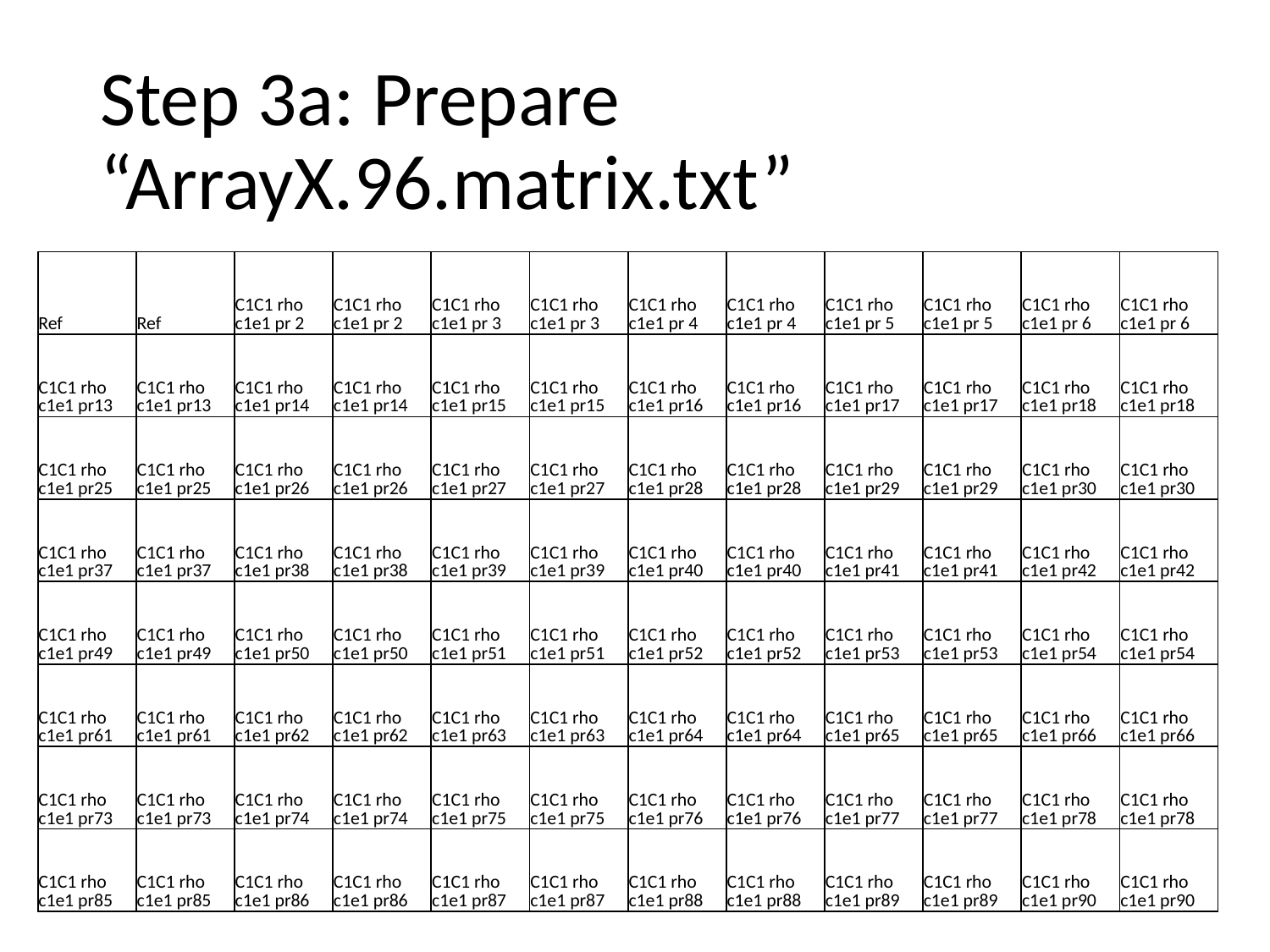

# Step 3a: Prepare “ArrayX.96.matrix.txt”
| Ref | Ref | C1C1 rho c1e1 pr 2 | C1C1 rho c1e1 pr 2 | C1C1 rho c1e1 pr 3 | C1C1 rho c1e1 pr 3 | C1C1 rho c1e1 pr 4 | C1C1 rho c1e1 pr 4 | C1C1 rho c1e1 pr 5 | C1C1 rho c1e1 pr 5 | C1C1 rho c1e1 pr 6 | C1C1 rho c1e1 pr 6 |
| --- | --- | --- | --- | --- | --- | --- | --- | --- | --- | --- | --- |
| C1C1 rho c1e1 pr13 | C1C1 rho c1e1 pr13 | C1C1 rho c1e1 pr14 | C1C1 rho c1e1 pr14 | C1C1 rho c1e1 pr15 | C1C1 rho c1e1 pr15 | C1C1 rho c1e1 pr16 | C1C1 rho c1e1 pr16 | C1C1 rho c1e1 pr17 | C1C1 rho c1e1 pr17 | C1C1 rho c1e1 pr18 | C1C1 rho c1e1 pr18 |
| C1C1 rho c1e1 pr25 | C1C1 rho c1e1 pr25 | C1C1 rho c1e1 pr26 | C1C1 rho c1e1 pr26 | C1C1 rho c1e1 pr27 | C1C1 rho c1e1 pr27 | C1C1 rho c1e1 pr28 | C1C1 rho c1e1 pr28 | C1C1 rho c1e1 pr29 | C1C1 rho c1e1 pr29 | C1C1 rho c1e1 pr30 | C1C1 rho c1e1 pr30 |
| C1C1 rho c1e1 pr37 | C1C1 rho c1e1 pr37 | C1C1 rho c1e1 pr38 | C1C1 rho c1e1 pr38 | C1C1 rho c1e1 pr39 | C1C1 rho c1e1 pr39 | C1C1 rho c1e1 pr40 | C1C1 rho c1e1 pr40 | C1C1 rho c1e1 pr41 | C1C1 rho c1e1 pr41 | C1C1 rho c1e1 pr42 | C1C1 rho c1e1 pr42 |
| C1C1 rho c1e1 pr49 | C1C1 rho c1e1 pr49 | C1C1 rho c1e1 pr50 | C1C1 rho c1e1 pr50 | C1C1 rho c1e1 pr51 | C1C1 rho c1e1 pr51 | C1C1 rho c1e1 pr52 | C1C1 rho c1e1 pr52 | C1C1 rho c1e1 pr53 | C1C1 rho c1e1 pr53 | C1C1 rho c1e1 pr54 | C1C1 rho c1e1 pr54 |
| C1C1 rho c1e1 pr61 | C1C1 rho c1e1 pr61 | C1C1 rho c1e1 pr62 | C1C1 rho c1e1 pr62 | C1C1 rho c1e1 pr63 | C1C1 rho c1e1 pr63 | C1C1 rho c1e1 pr64 | C1C1 rho c1e1 pr64 | C1C1 rho c1e1 pr65 | C1C1 rho c1e1 pr65 | C1C1 rho c1e1 pr66 | C1C1 rho c1e1 pr66 |
| C1C1 rho c1e1 pr73 | C1C1 rho c1e1 pr73 | C1C1 rho c1e1 pr74 | C1C1 rho c1e1 pr74 | C1C1 rho c1e1 pr75 | C1C1 rho c1e1 pr75 | C1C1 rho c1e1 pr76 | C1C1 rho c1e1 pr76 | C1C1 rho c1e1 pr77 | C1C1 rho c1e1 pr77 | C1C1 rho c1e1 pr78 | C1C1 rho c1e1 pr78 |
| C1C1 rho c1e1 pr85 | C1C1 rho c1e1 pr85 | C1C1 rho c1e1 pr86 | C1C1 rho c1e1 pr86 | C1C1 rho c1e1 pr87 | C1C1 rho c1e1 pr87 | C1C1 rho c1e1 pr88 | C1C1 rho c1e1 pr88 | C1C1 rho c1e1 pr89 | C1C1 rho c1e1 pr89 | C1C1 rho c1e1 pr90 | C1C1 rho c1e1 pr90 |